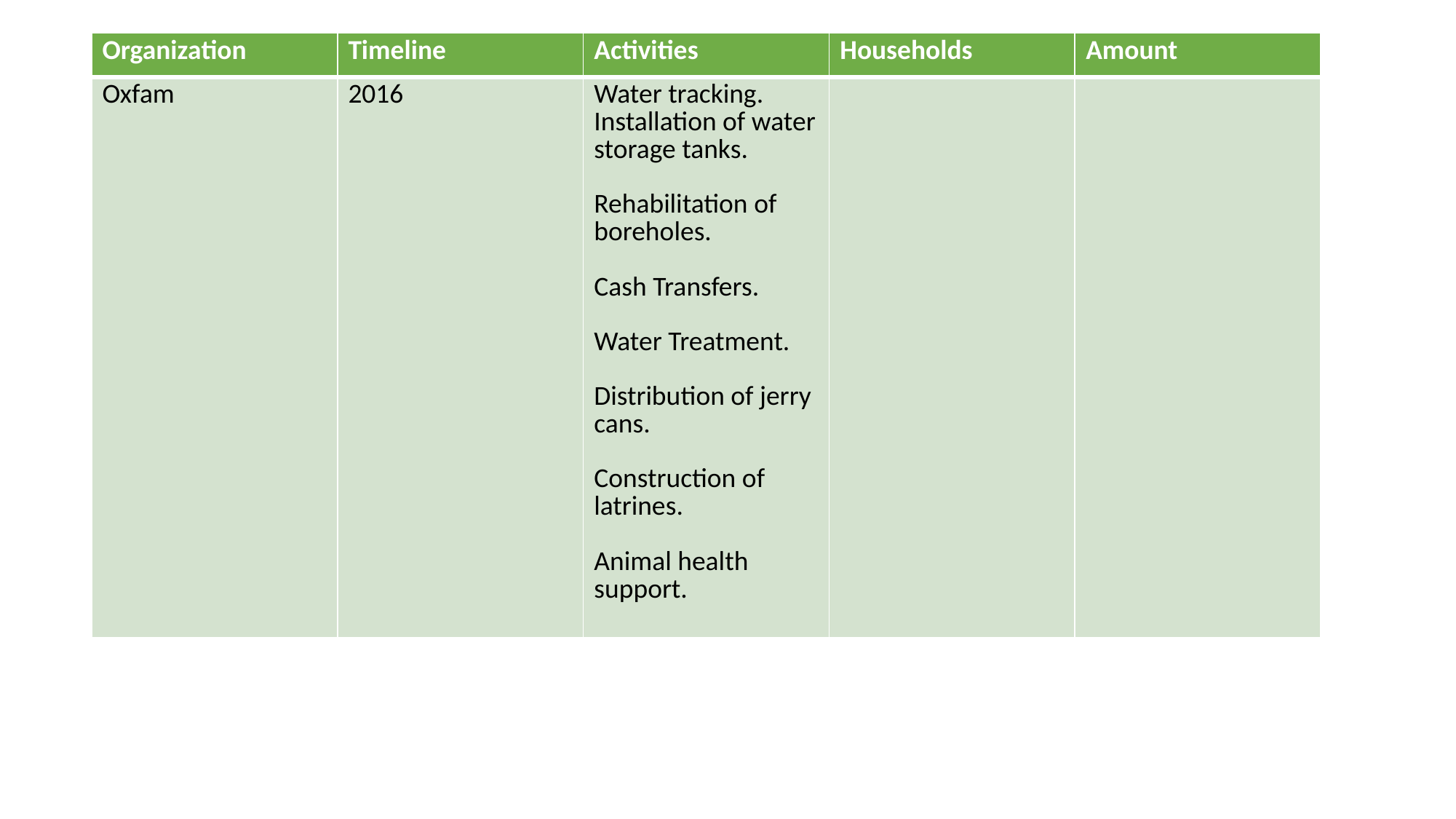

| Organization | Timeline | Activities | Households | Amount |
| --- | --- | --- | --- | --- |
| Oxfam | 2016 | Water tracking. Installation of water storage tanks. Rehabilitation of boreholes. Cash Transfers. Water Treatment. Distribution of jerry cans. Construction of latrines. Animal health support. |  |  |